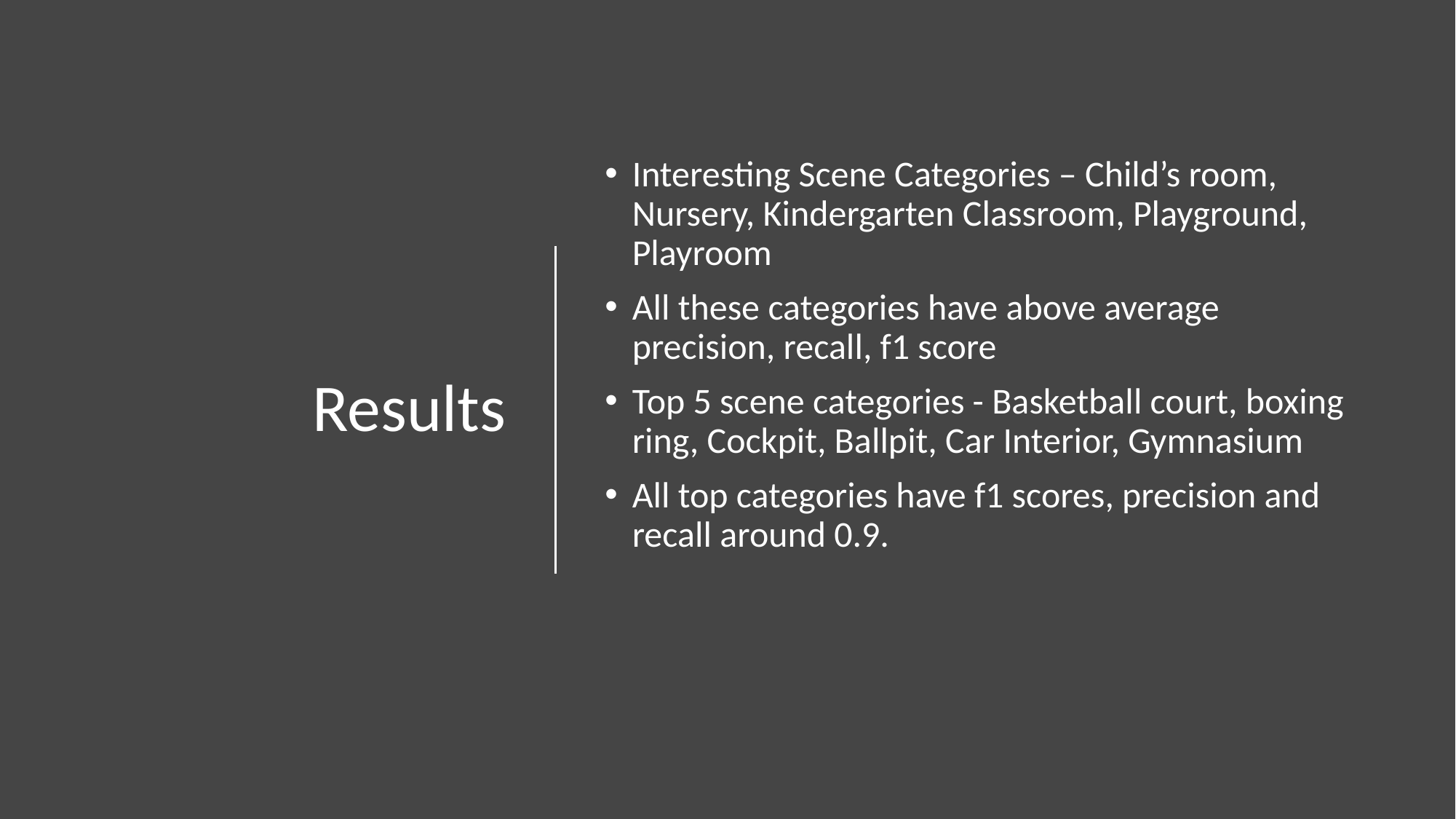

# Results
Interesting Scene Categories – Child’s room, Nursery, Kindergarten Classroom, Playground, Playroom
All these categories have above average precision, recall, f1 score
Top 5 scene categories - Basketball court, boxing ring, Cockpit, Ballpit, Car Interior, Gymnasium
All top categories have f1 scores, precision and recall around 0.9.